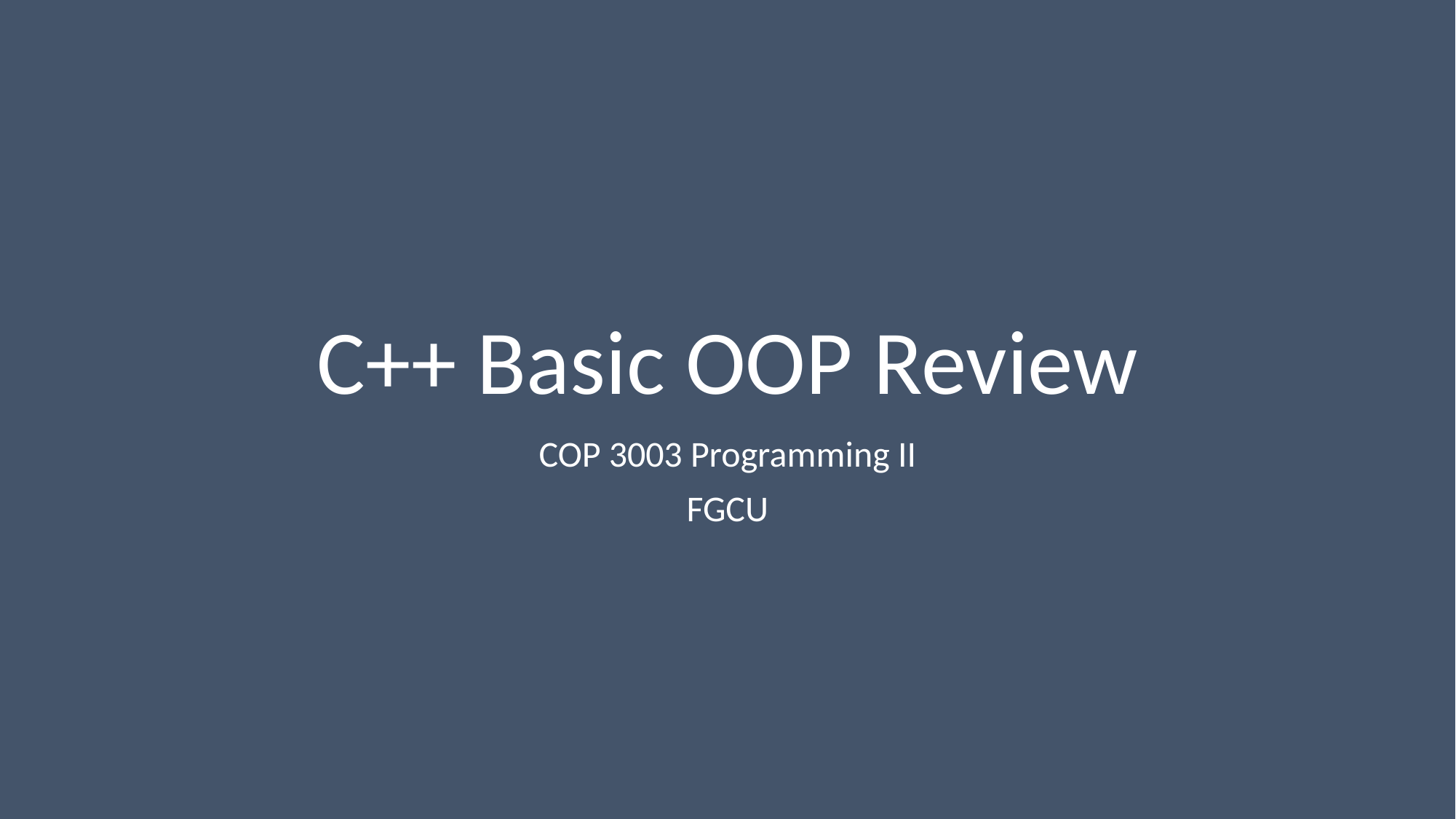

# C++ Basic OOP Review
COP 3003 Programming II
FGCU